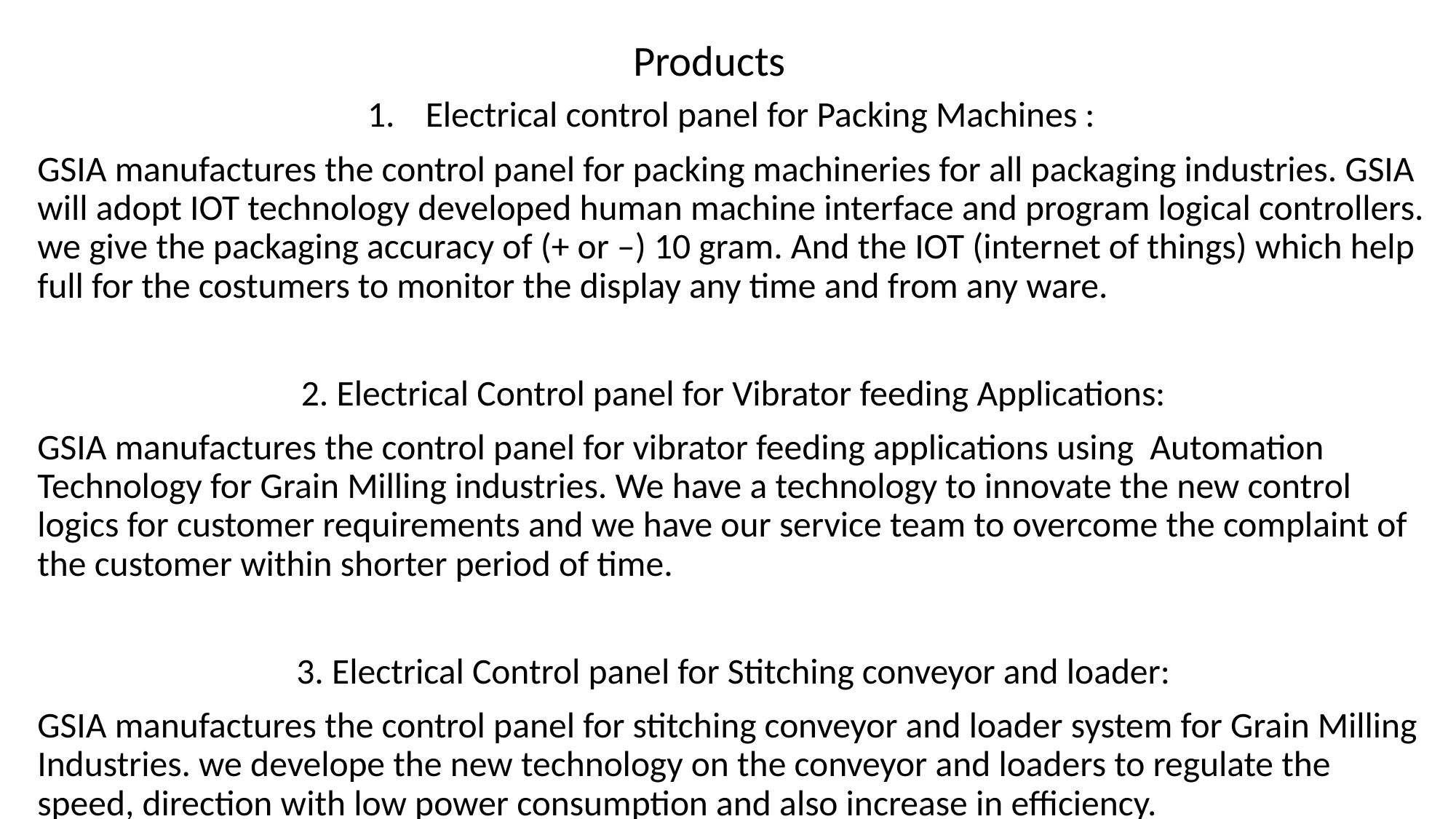

# Products
Electrical control panel for Packing Machines :
GSIA manufactures the control panel for packing machineries for all packaging industries. GSIA will adopt IOT technology developed human machine interface and program logical controllers. we give the packaging accuracy of (+ or –) 10 gram. And the IOT (internet of things) which help full for the costumers to monitor the display any time and from any ware.

2. Electrical Control panel for Vibrator feeding Applications:
GSIA manufactures the control panel for vibrator feeding applications using  Automation Technology for Grain Milling industries. We have a technology to innovate the new control logics for customer requirements and we have our service team to overcome the complaint of the customer within shorter period of time.

3. Electrical Control panel for Stitching conveyor and loader:
GSIA manufactures the control panel for stitching conveyor and loader system for Grain Milling Industries. we develope the new technology on the conveyor and loaders to regulate the speed, direction with low power consumption and also increase in efficiency.